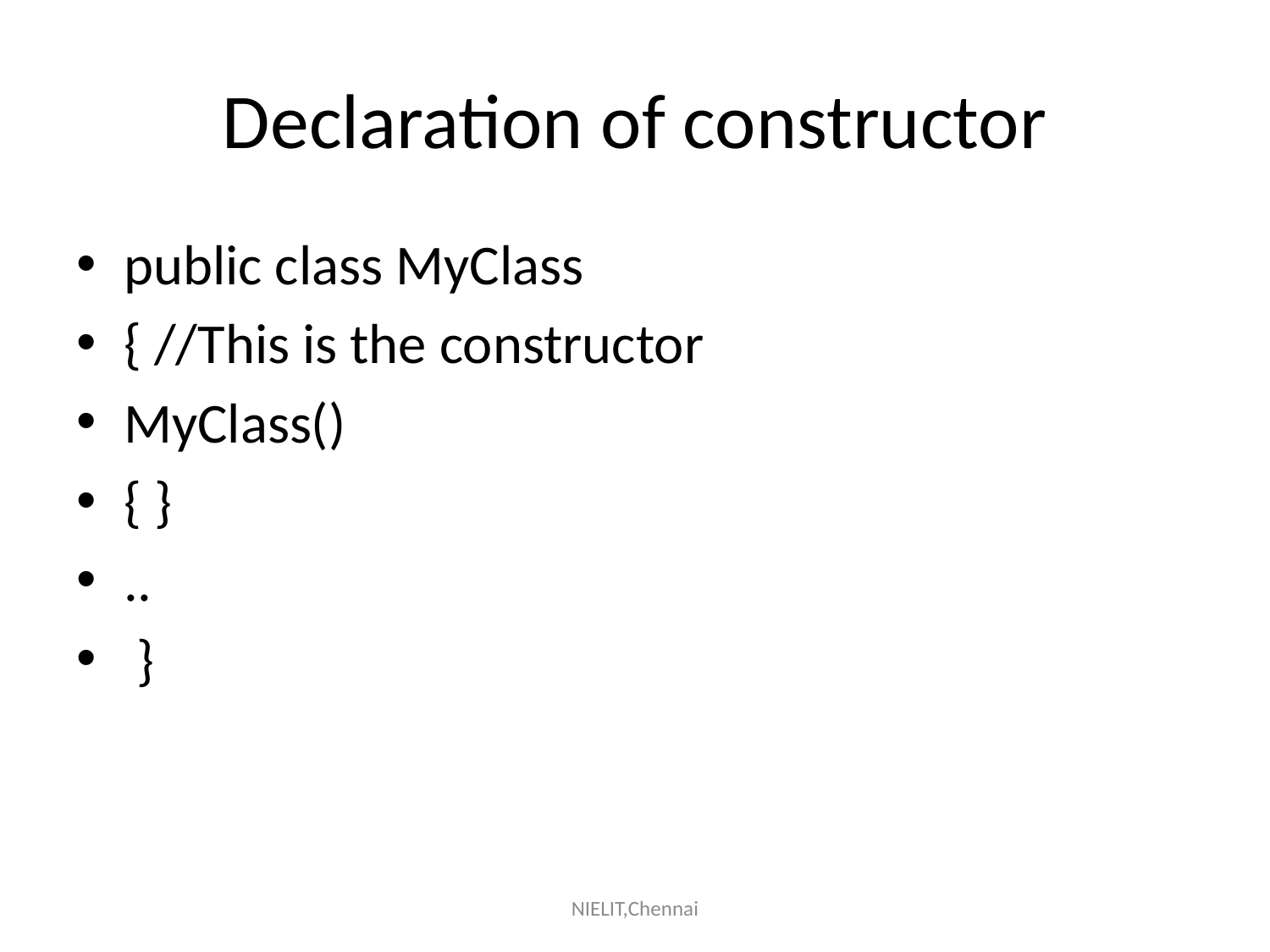

# Declaration of constructor
public class MyClass
{ //This is the constructor
MyClass()
{ }
..
 }
NIELIT,Chennai